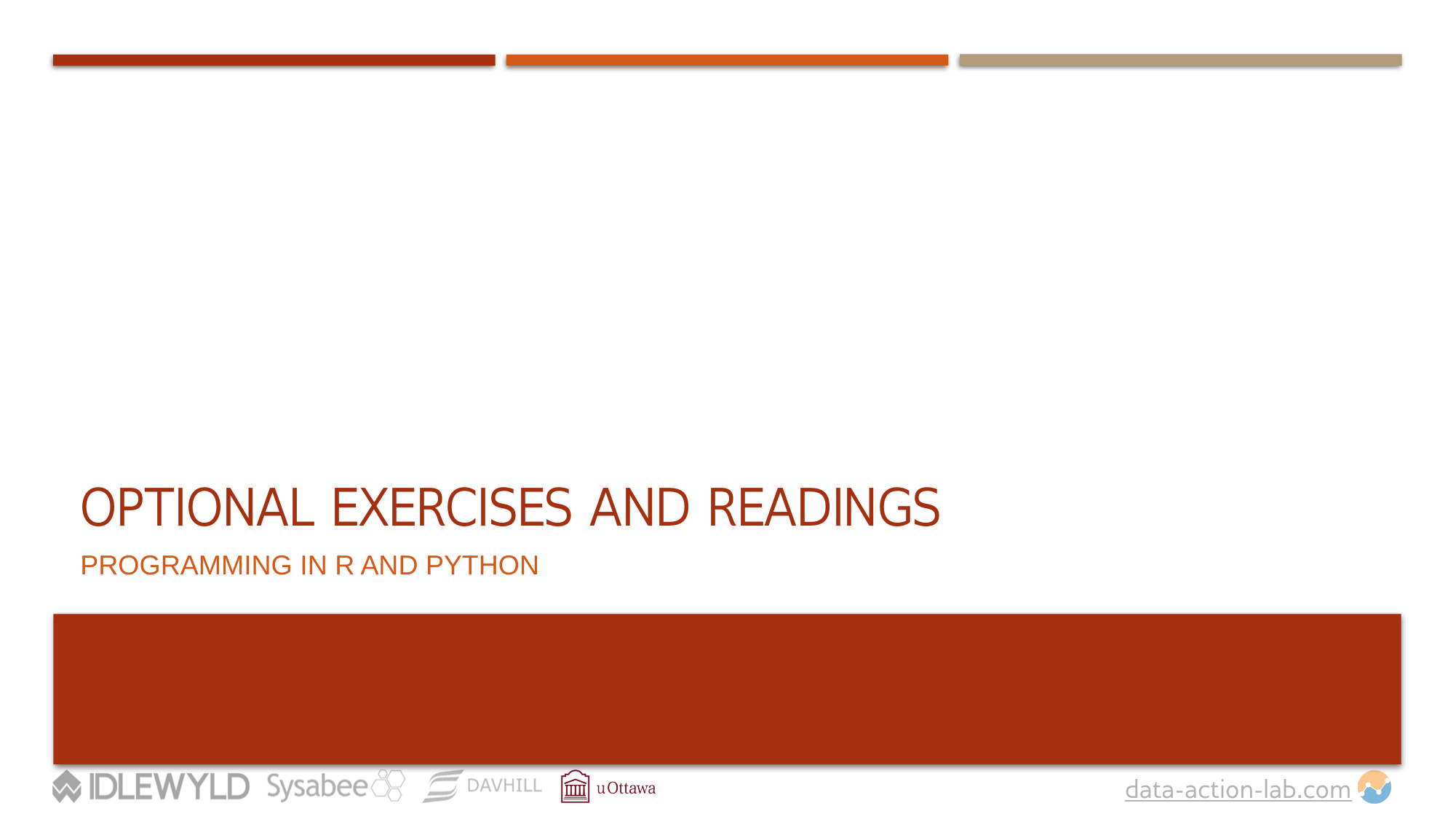

# Optional EXERCISES And READINGS
PROGRAMMING IN R AND PYTHON